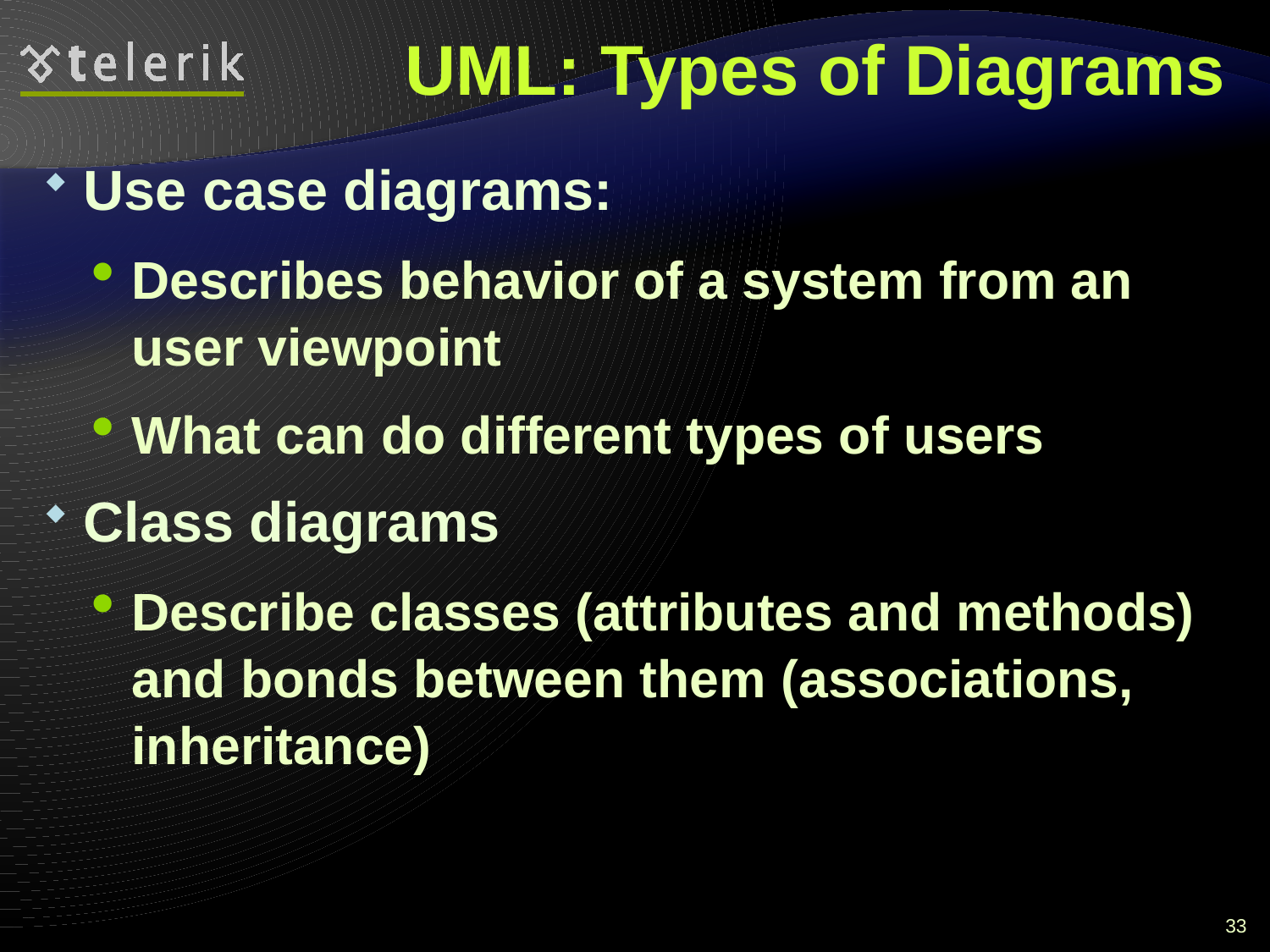

# UML: Types of Diagrams
Use case diagrams:
Describes behavior of a system from an user viewpoint
What can do different types of users
Class diagrams
Describe classes (attributes and methods) and bonds between them (associations, inheritance)
33